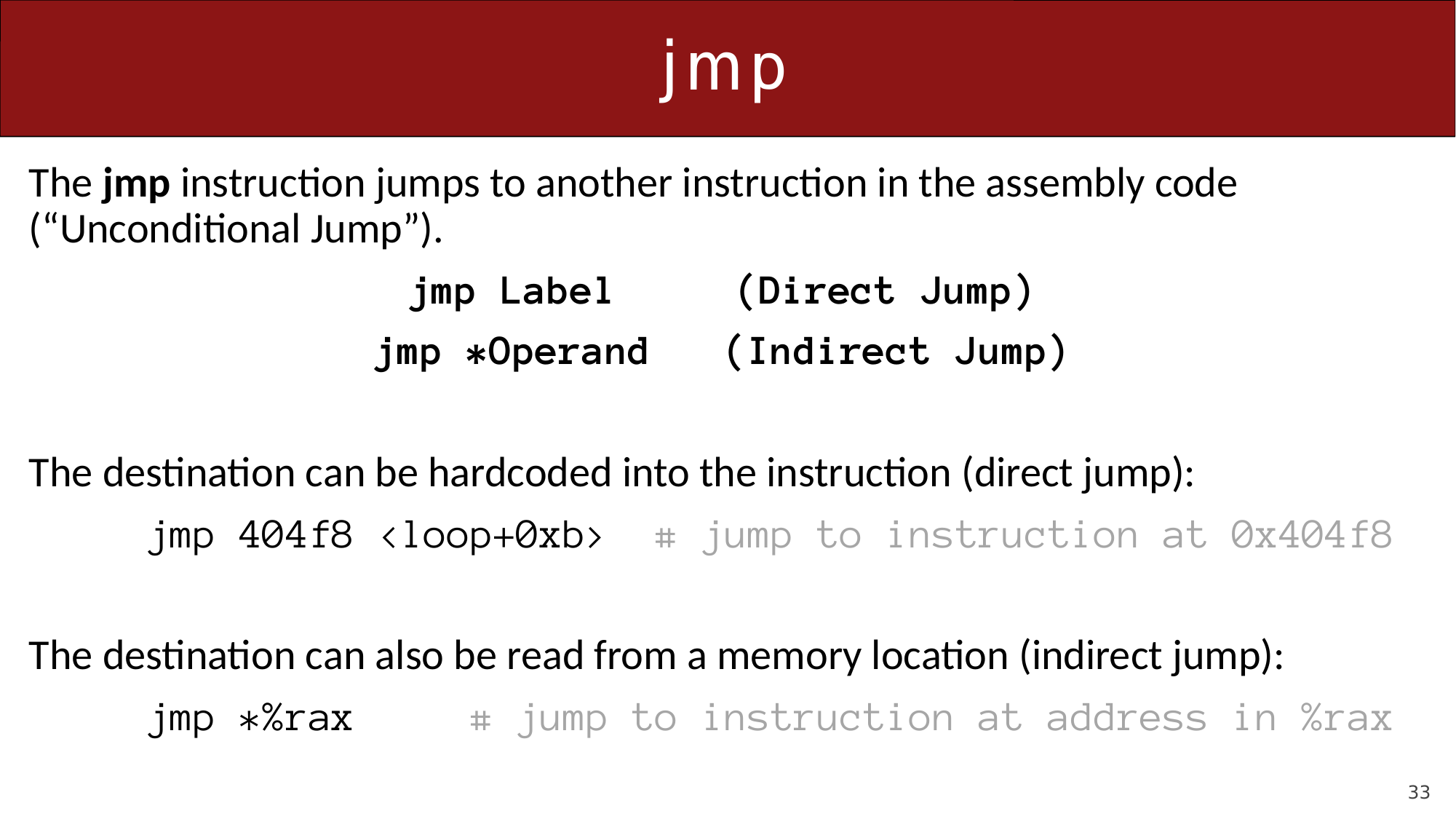

# jmp
The jmp instruction jumps to another instruction in the assembly code (“Unconditional Jump”).
jmp Label		(Direct Jump)
jmp *Operand	 (Indirect Jump)

The destination can be hardcoded into the instruction (direct jump):
	 jmp 404f8 <loop+0xb>  # jump to instruction at 0x404f8

The destination can also be read from a memory location (indirect jump):
	 jmp *%rax     # jump to instruction at address in %rax